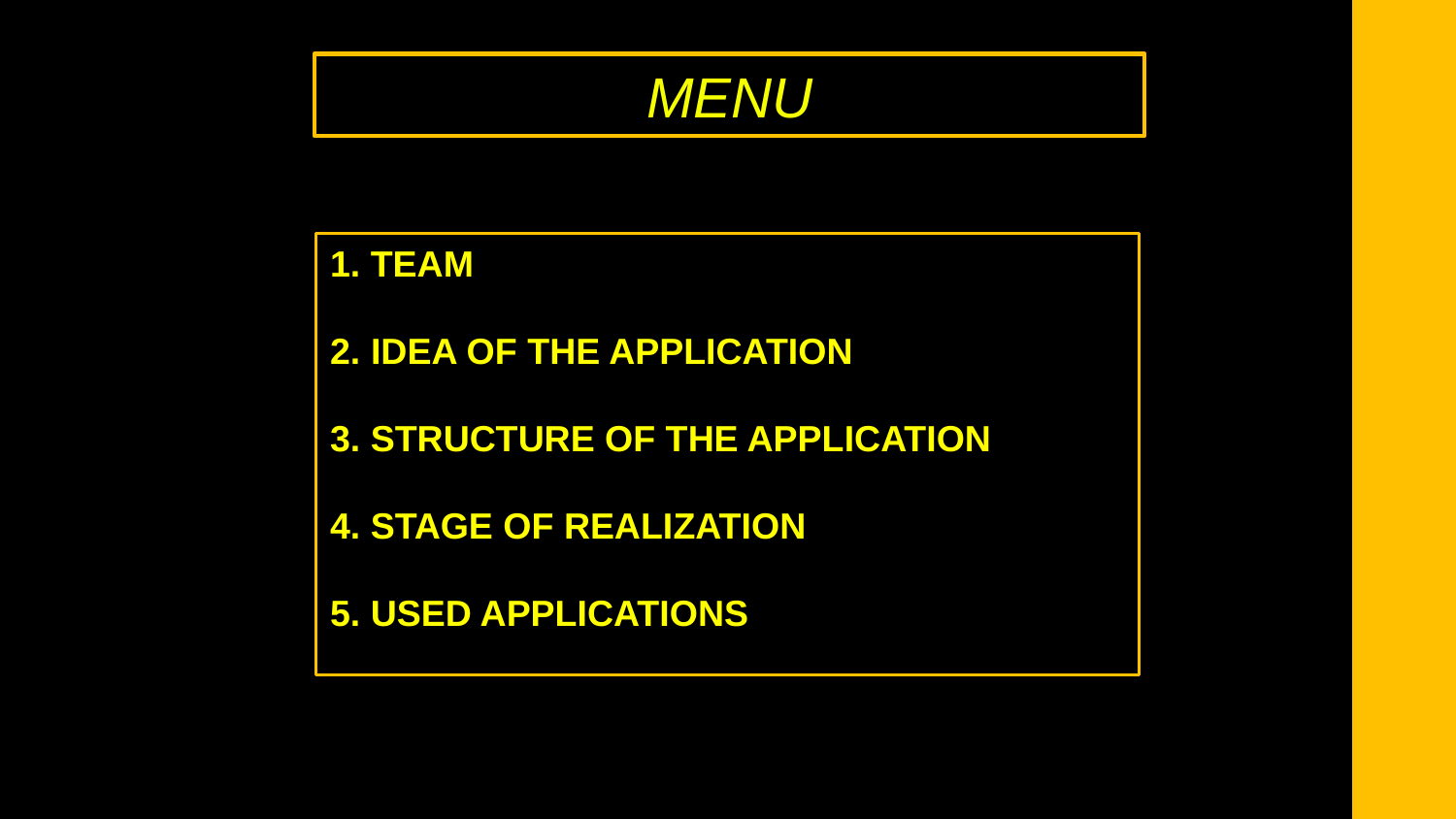

Я
MENU
1. TEAM

2. IDEA OF THE APPLICATION

3. STRUCTURE OF THE APPLICATION

4. STAGE OF REALIZATION

5. USED APPLICATIONS